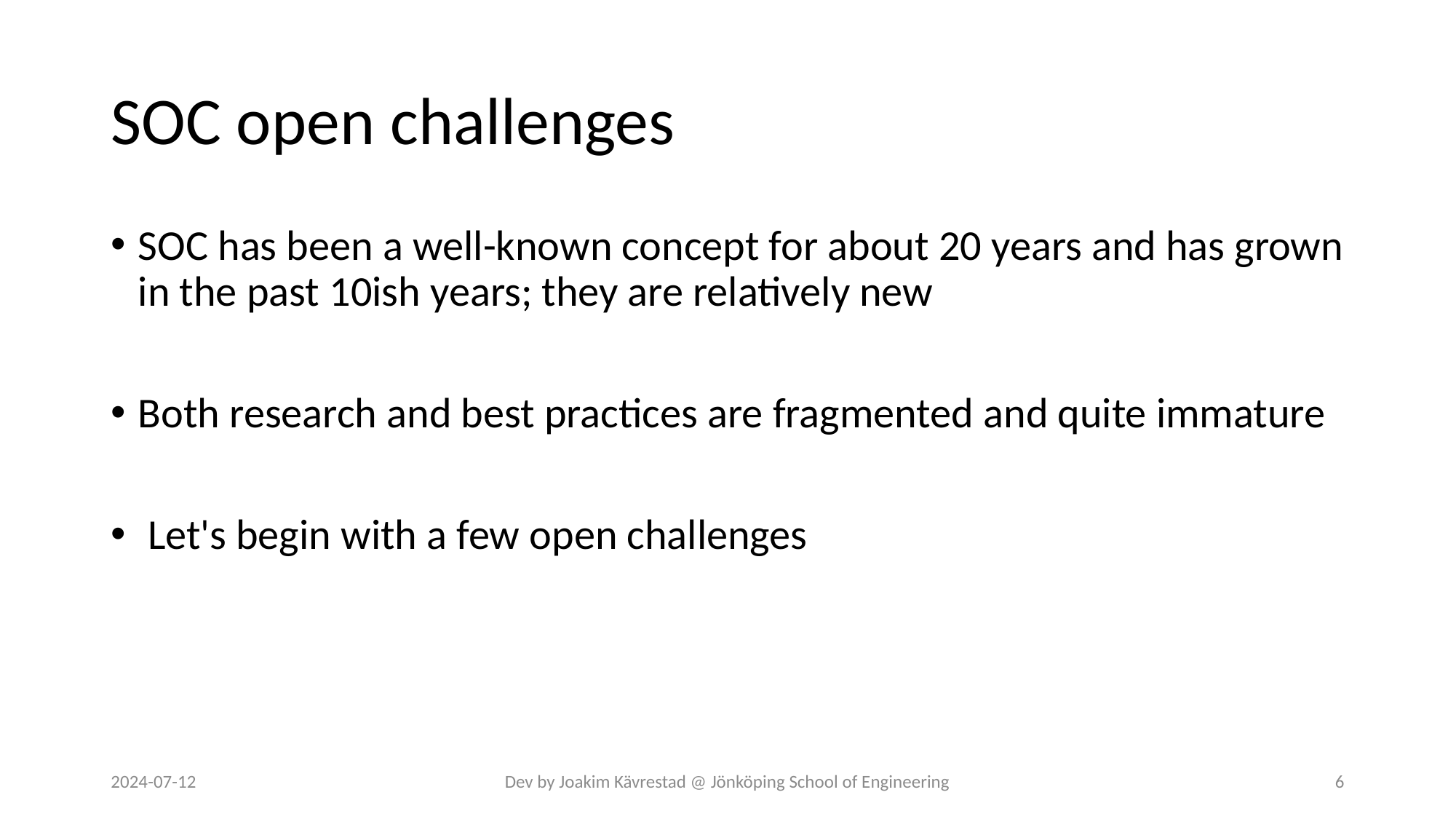

# SOC open challenges
SOC has been a well-known concept for about 20 years and has grown in the past 10ish years; they are relatively new

Both research and best practices are fragmented and quite immature

 Let's begin with a few open challenges

2024-07-12
Dev by Joakim Kävrestad @ Jönköping School of Engineering
6